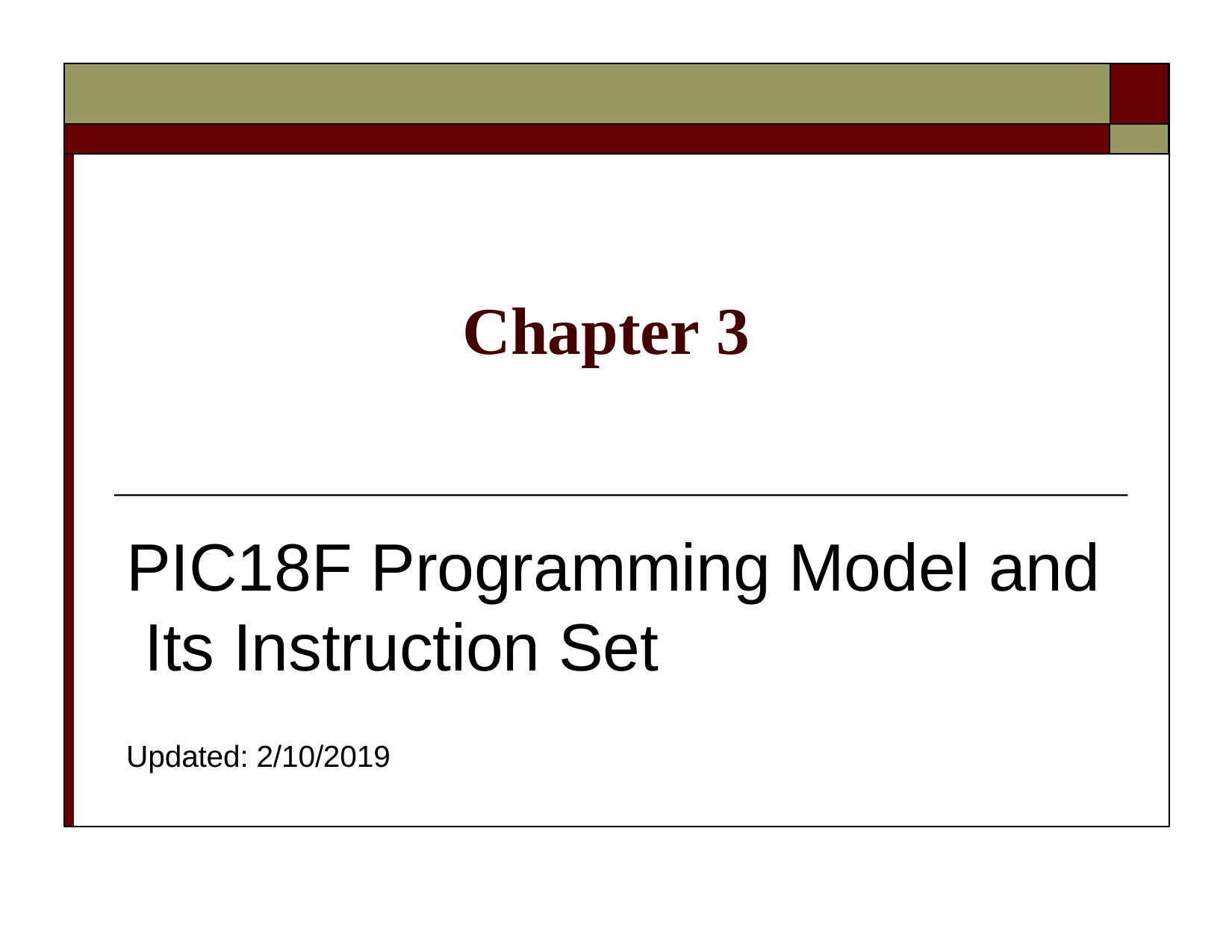

# Chapter 3

PIC18F Programming Model and  Its Instruction Set
Updated: 2/10/2019